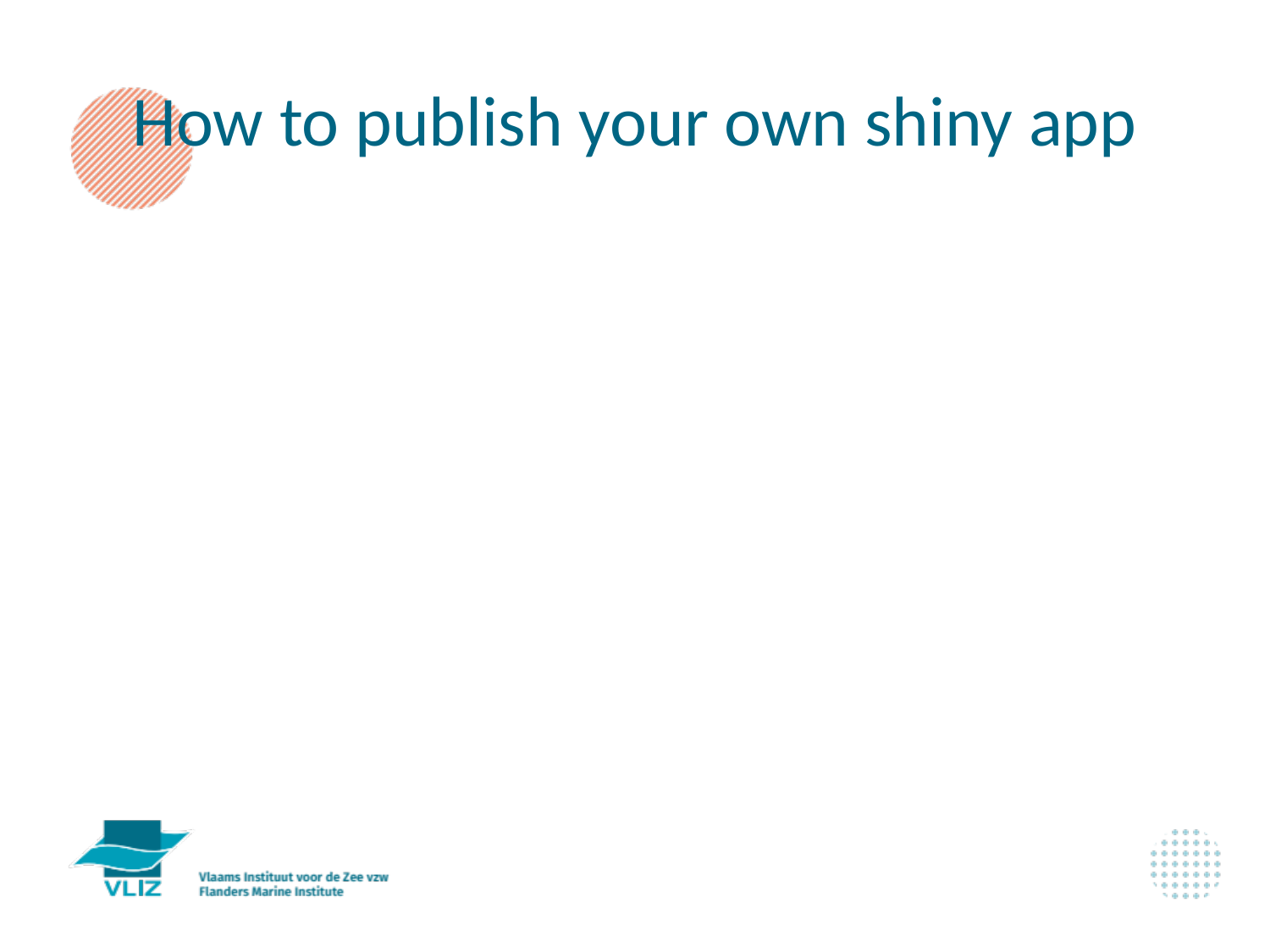

# How to publish your own shiny app